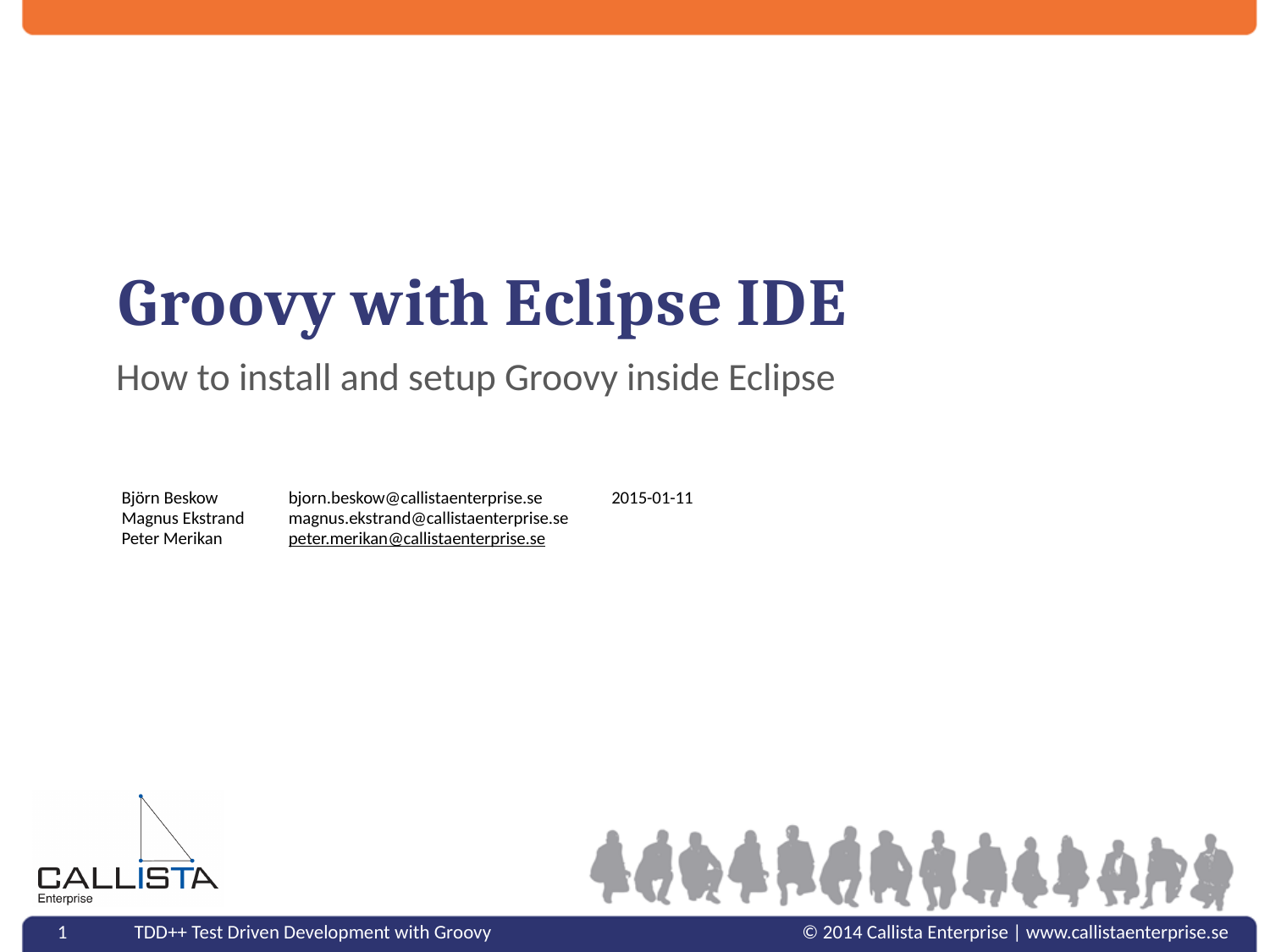

# Groovy with Eclipse IDE
How to install and setup Groovy inside Eclipse
| Björn Beskow | bjorn.beskow@callistaenterprise.se | 2015-01-11 |
| --- | --- | --- |
| Magnus Ekstrand | magnus.ekstrand@callistaenterprise.se |  |
| Peter Merikan | peter.merikan@callistaenterprise.se |  |